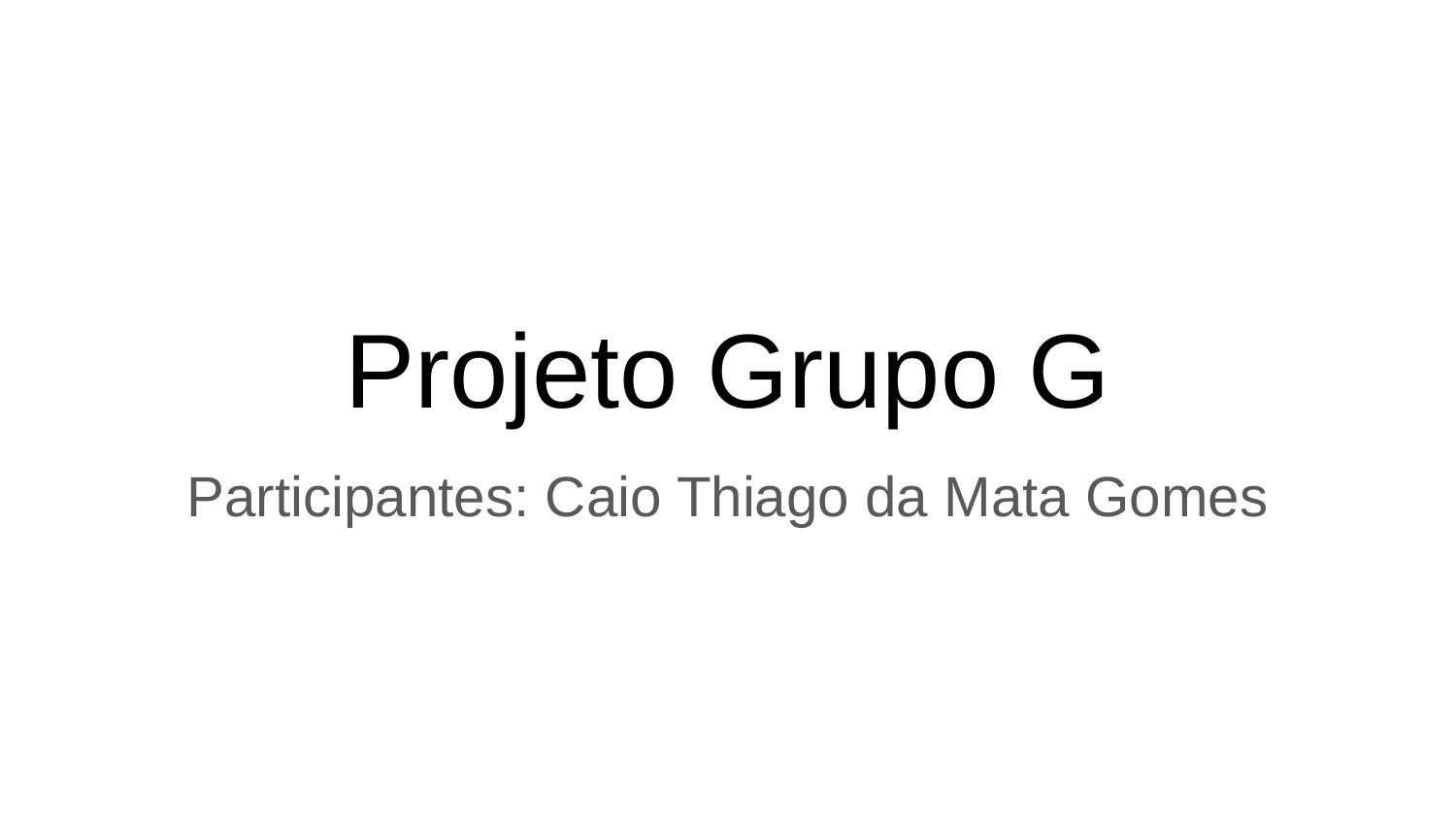

# Projeto Grupo G
Participantes: Caio Thiago da Mata Gomes